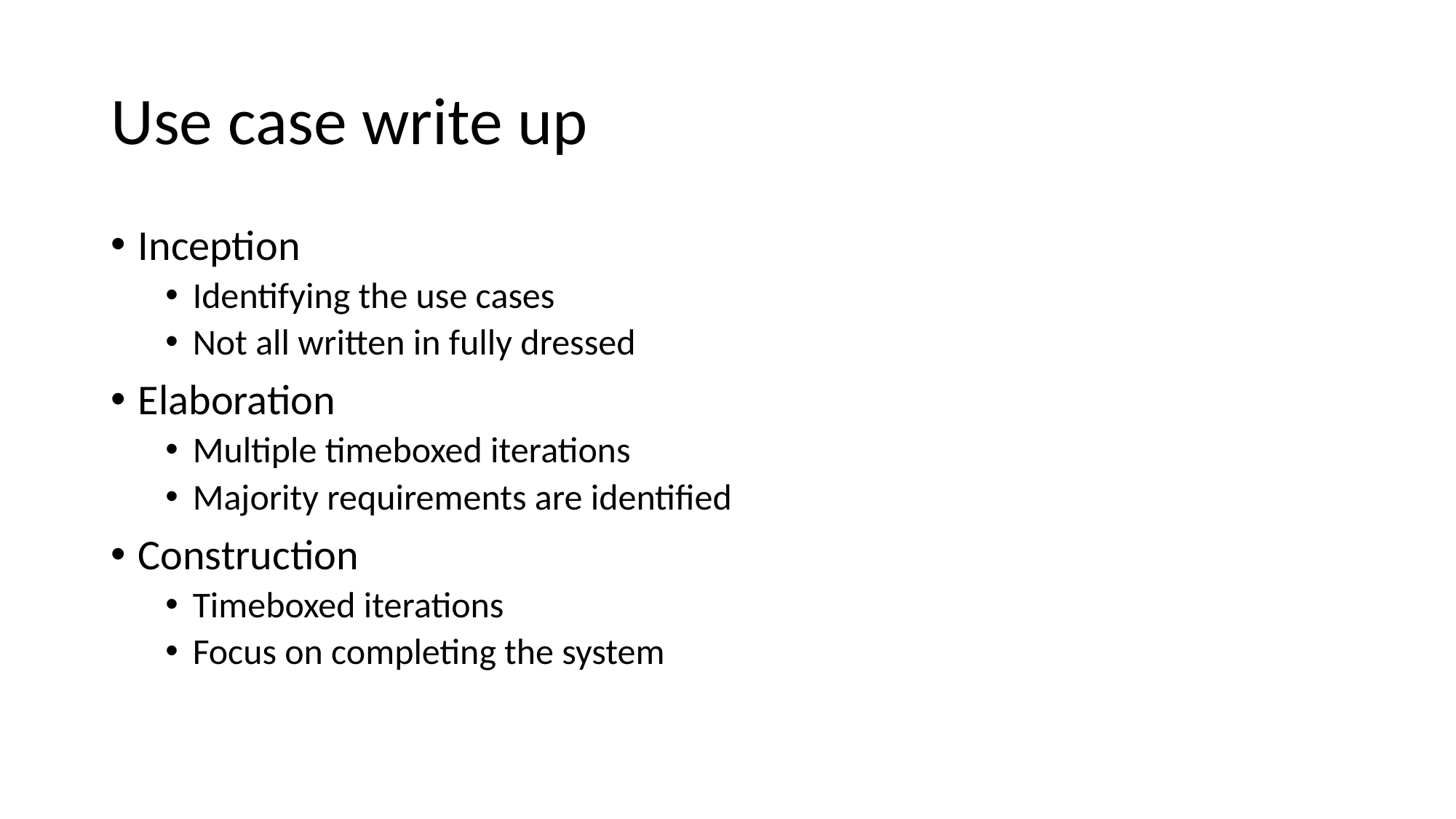

Use case write up
Inception
Identifying the use cases
Not all written in fully dressed
Elaboration
Multiple timeboxed iterations
Majority requirements are identified
Construction
Timeboxed iterations
Focus on completing the system